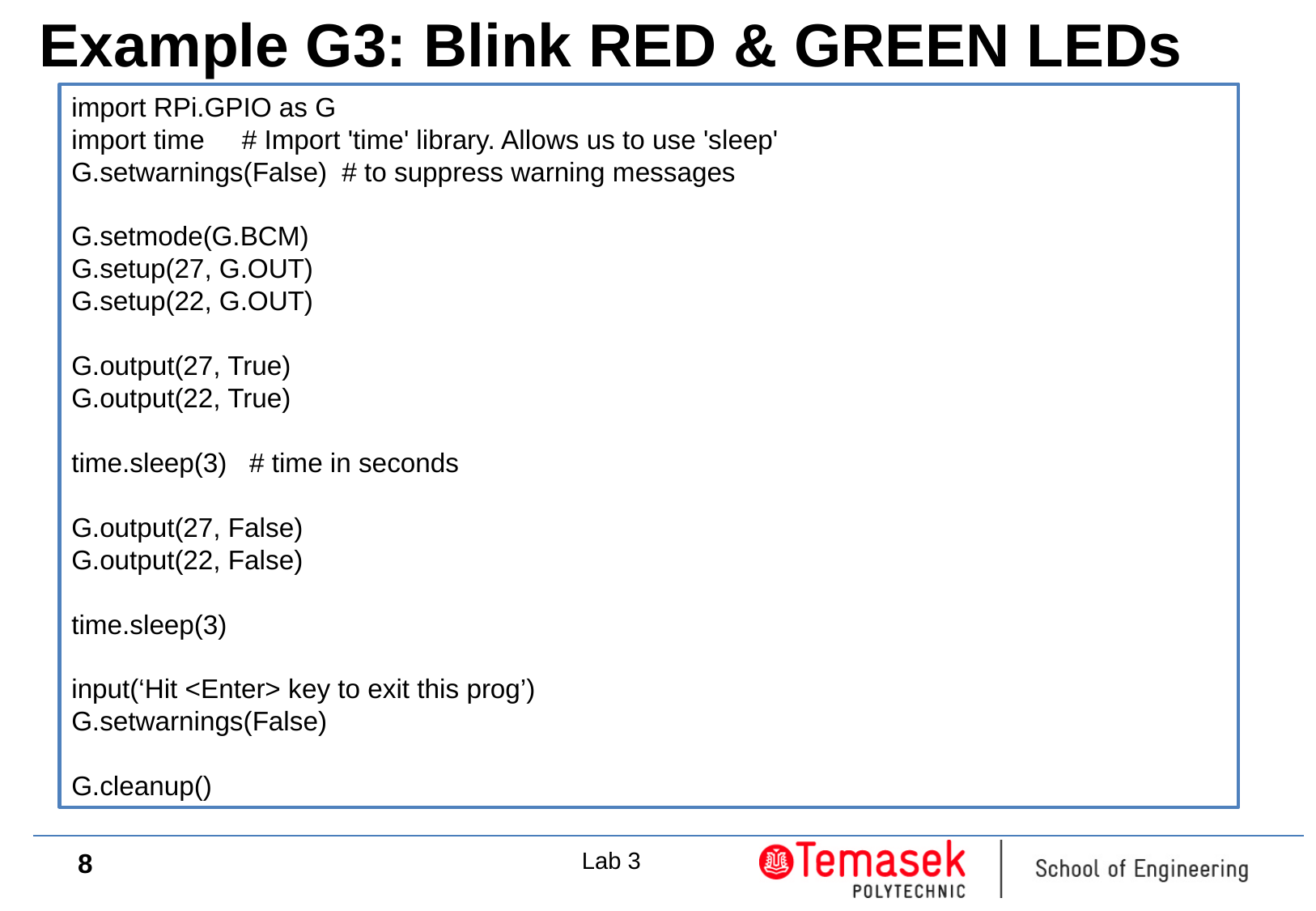

Example G3: Blink RED & GREEN LEDs
import RPi.GPIO as G
import time     # Import 'time' library. Allows us to use 'sleep'
G.setwarnings(False)  # to suppress warning messages

G.setmode(G.BCM)
G.setup(27, G.OUT)
G.setup(22, G.OUT)

G.output(27, True)
G.output(22, True)

time.sleep(3)   # time in seconds

G.output(27, False)
G.output(22, False)

time.sleep(3)

input(‘Hit <Enter> key to exit this prog’)
G.setwarnings(False)

G.cleanup()